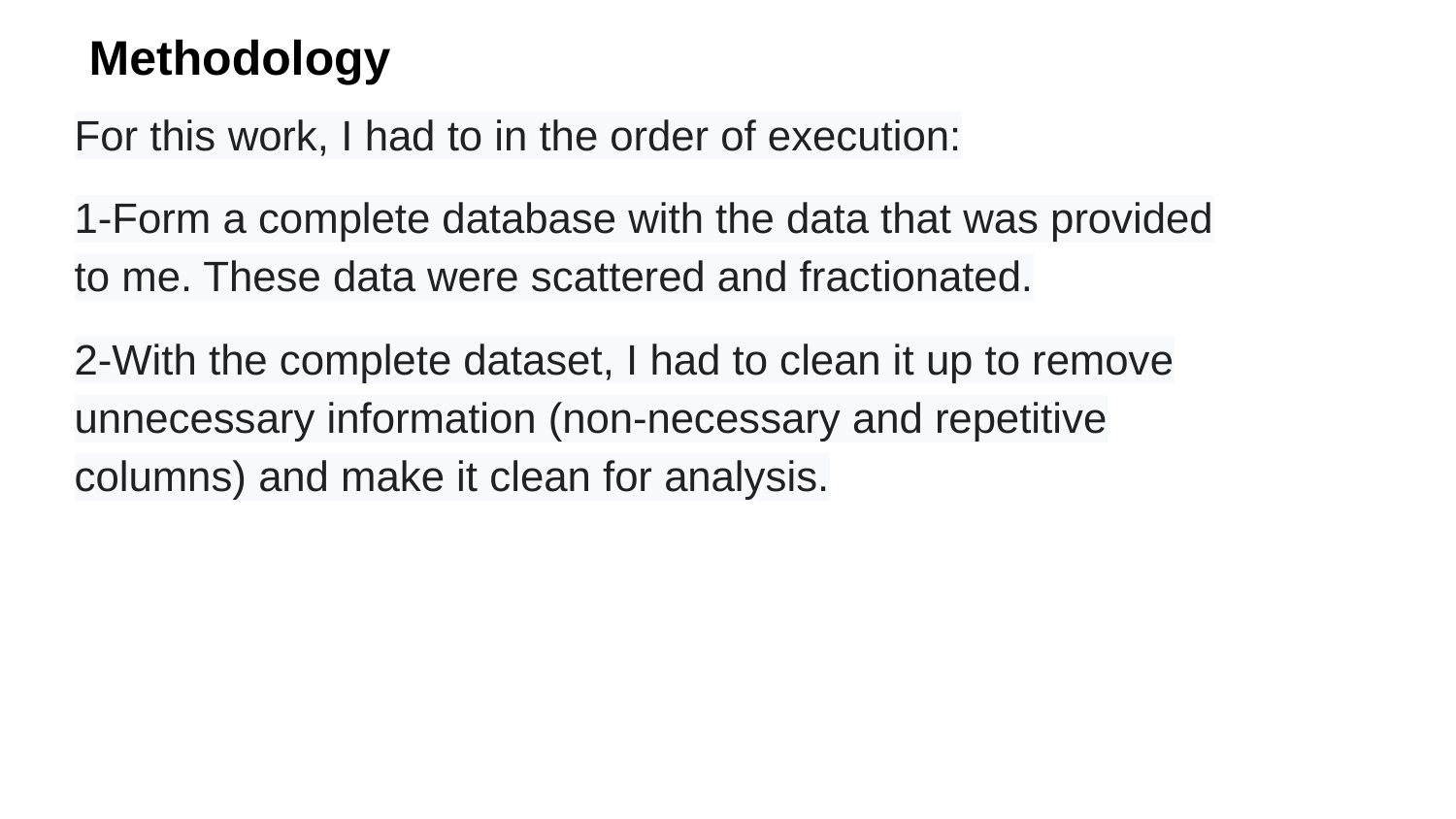

Methodology
For this work, I had to in the order of execution:
1-Form a complete database with the data that was provided to me. These data were scattered and fractionated.
2-With the complete dataset, I had to clean it up to remove unnecessary information (non-necessary and repetitive columns) and make it clean for analysis.

#